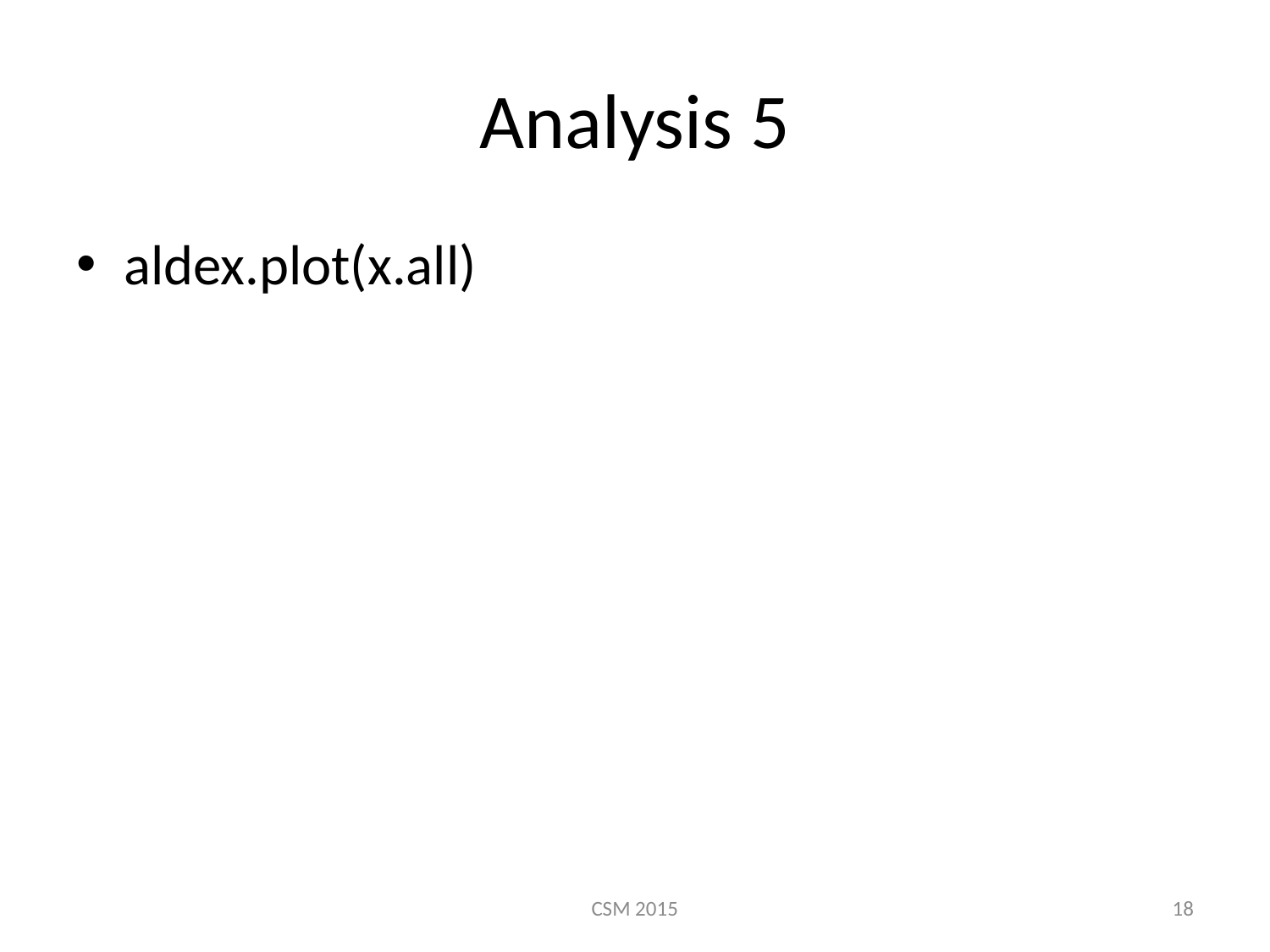

# Analysis 5
aldex.plot(x.all)
CSM 2015
18